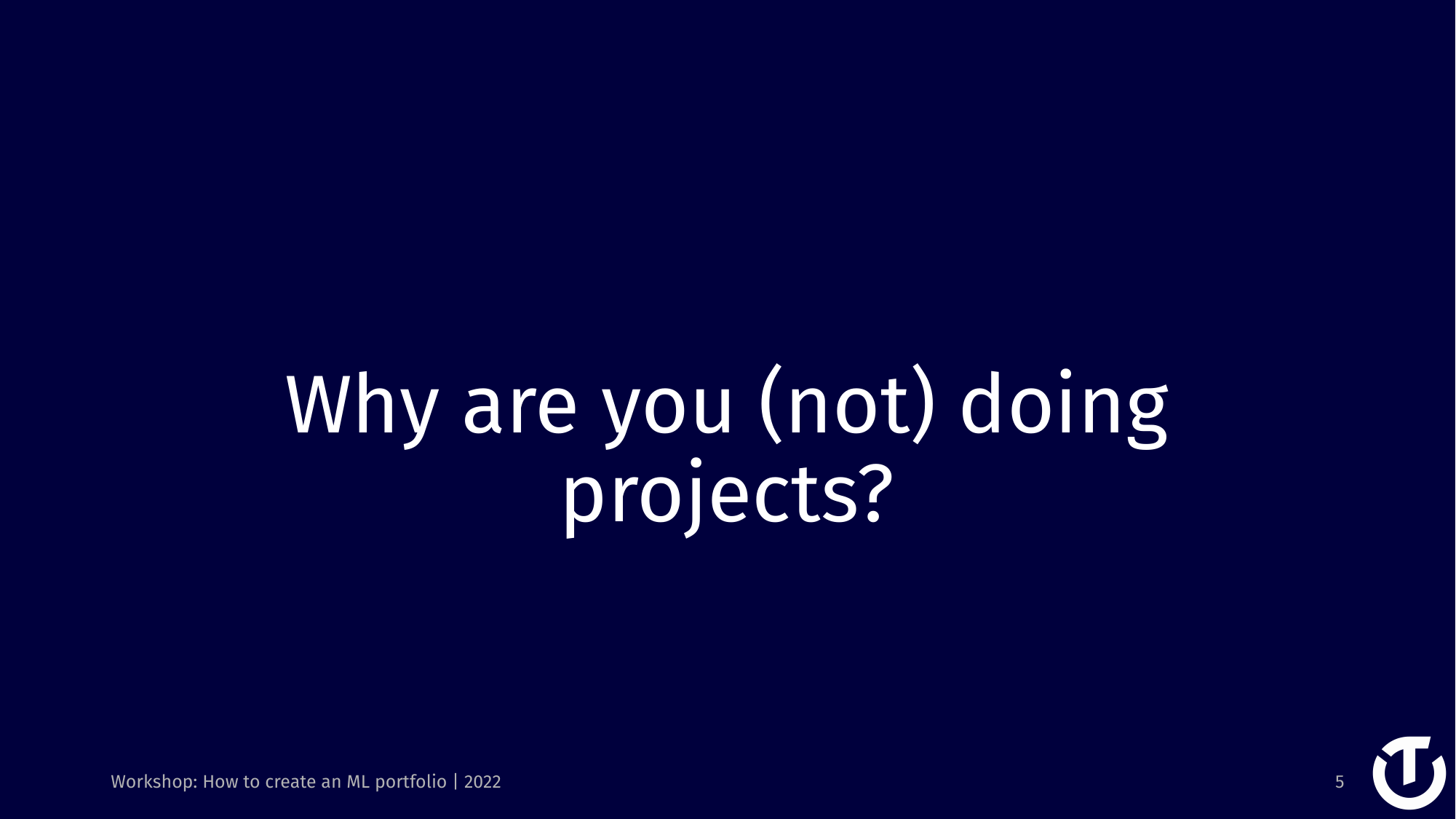

# Why are you (not) doing projects?
Workshop: How to create an ML portfolio | 2022
5